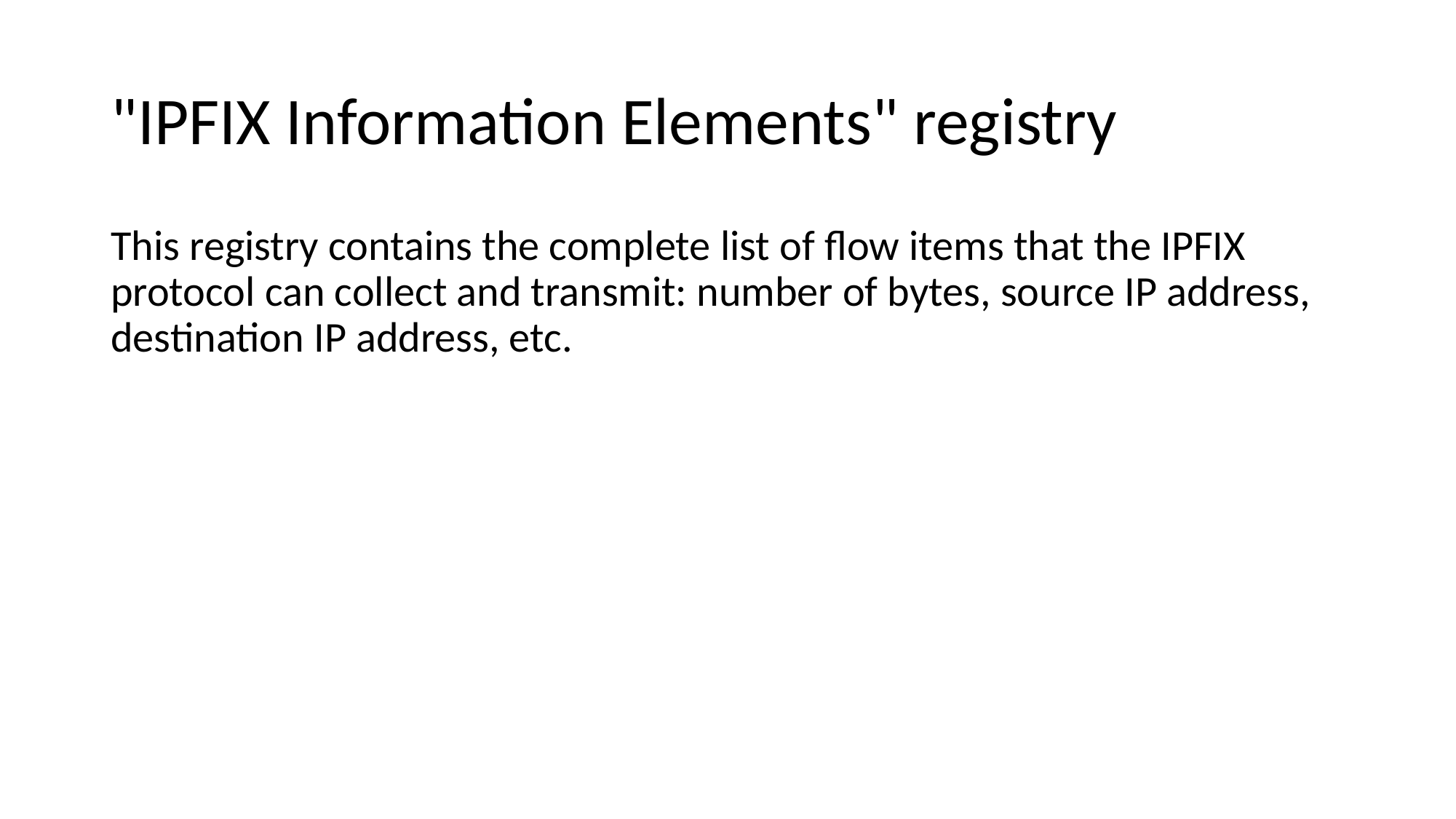

# "IPFIX Information Elements" registry
This registry contains the complete list of flow items that the IPFIX protocol can collect and transmit: number of bytes, source IP address, destination IP address, etc.